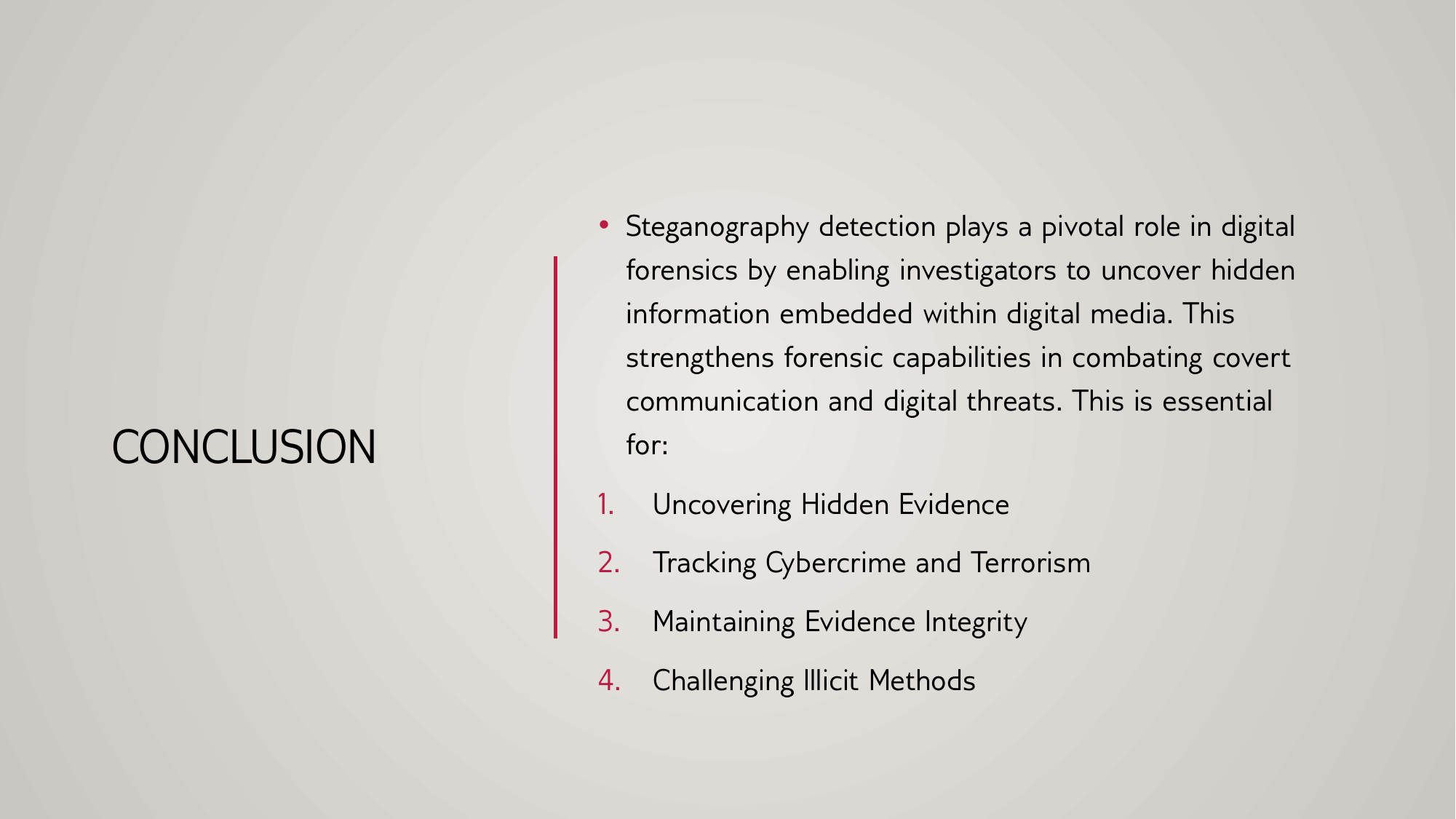

# CONCLUSION
Steganography detection plays a pivotal role in digital forensics by enabling investigators to uncover hidden information embedded within digital media. This strengthens forensic capabilities in combating covert communication and digital threats. This is essential for:
Uncovering Hidden Evidence
Tracking Cybercrime and Terrorism
Maintaining Evidence Integrity
Challenging Illicit Methods